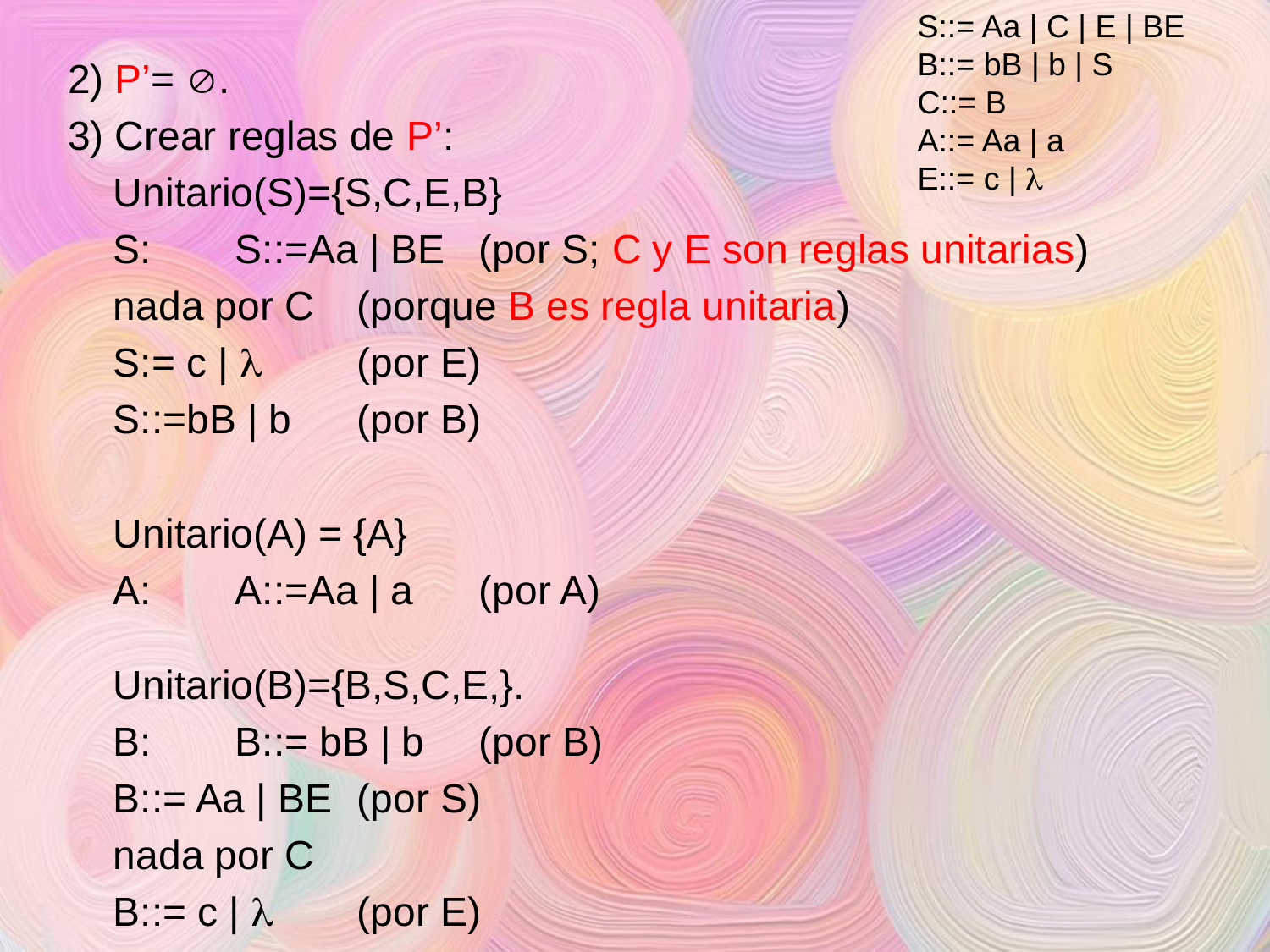

S::= Aa | C | E | BE
B::= bB | b | S
C::= B
A::= Aa | a
E::= c | λ
2) P’= ∅.
3) Crear reglas de P’:
	Unitario(S)={S,C,E,B}
	S: 	S::=Aa | BE   (por S; C y E son reglas unitarias)
		nada por C 	(porque B es regla unitaria)
		S:= c | λ   	(por E)
		S::=bB | b	(por B)

	Unitario(A) = {A}
	A: 	A::=Aa | a	(por A)

	Unitario(B)={B,S,C,E,}.
	B:	B::= bB | b	(por B)
		B::= Aa | BE 	(por S)
		nada por C
		B::= c | λ   	(por E)